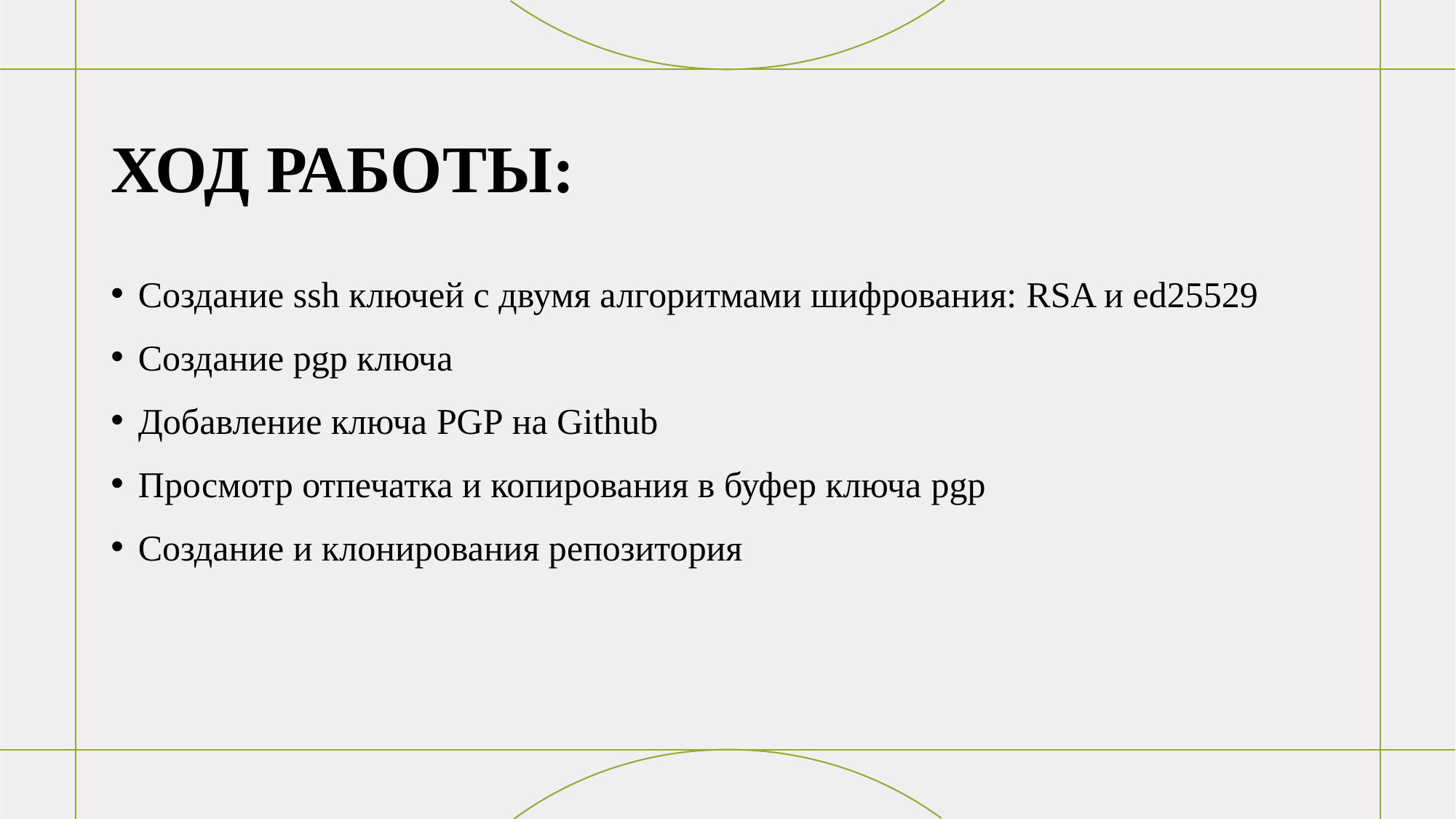

# ХОД РАБОТЫ:
Создание ssh ключей с двумя алгоритмами шифрования: RSA и ed25529
Создание pgp ключа
Добавление ключа PGP на Github
Просмотр отпечатка и копирования в буфер ключа pgp
Создание и клонирования репозитория